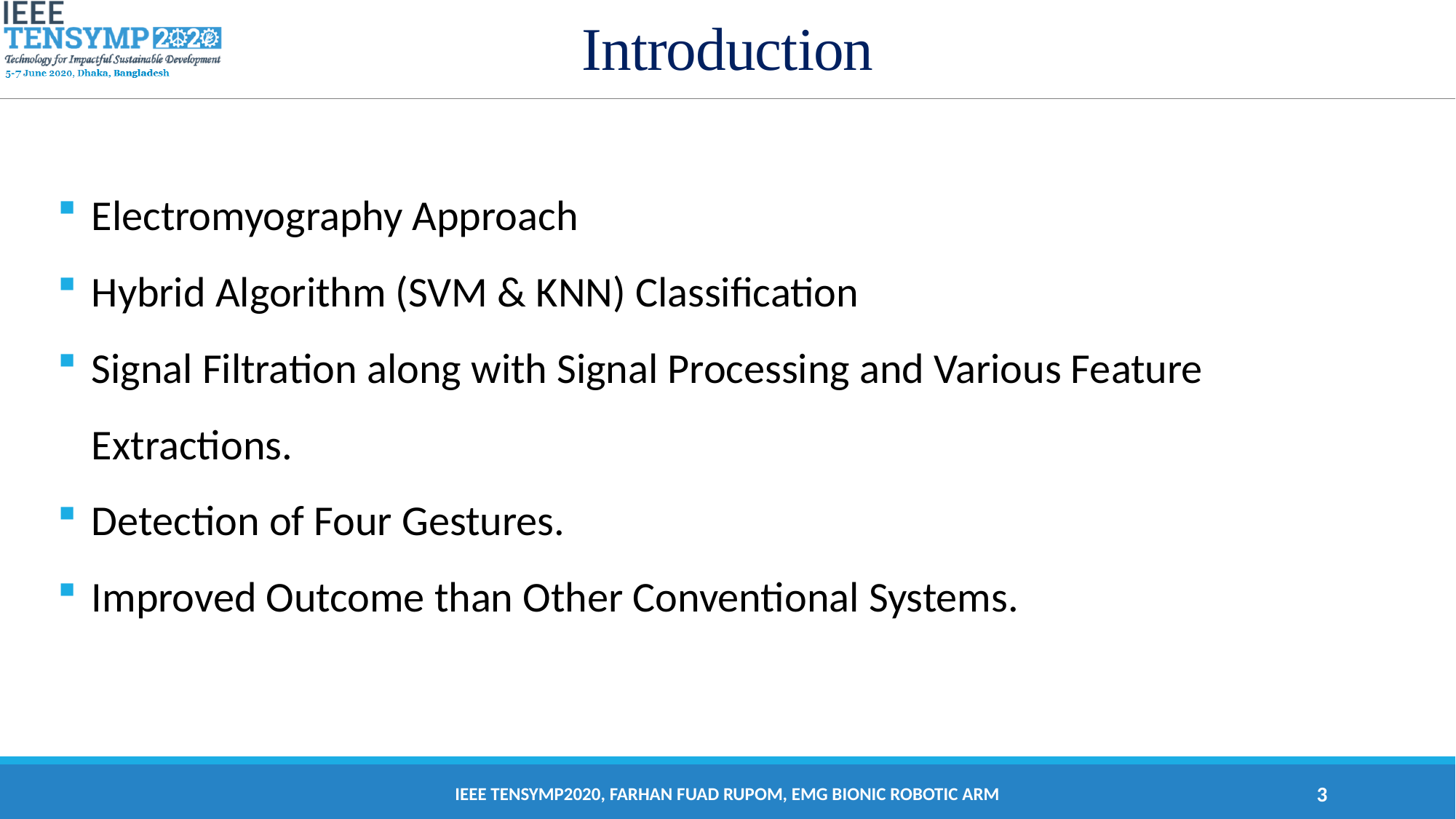

Introduction

Electromyography Approach
Hybrid Algorithm (SVM & KNN) Classiﬁcation
Signal Filtration along with Signal Processing and Various Feature Extractions.
Detection of Four Gestures.
Improved Outcome than Other Conventional Systems.
Ieee tensymp2020, Farhan fuad rupom, emg bionic robotic arm
3